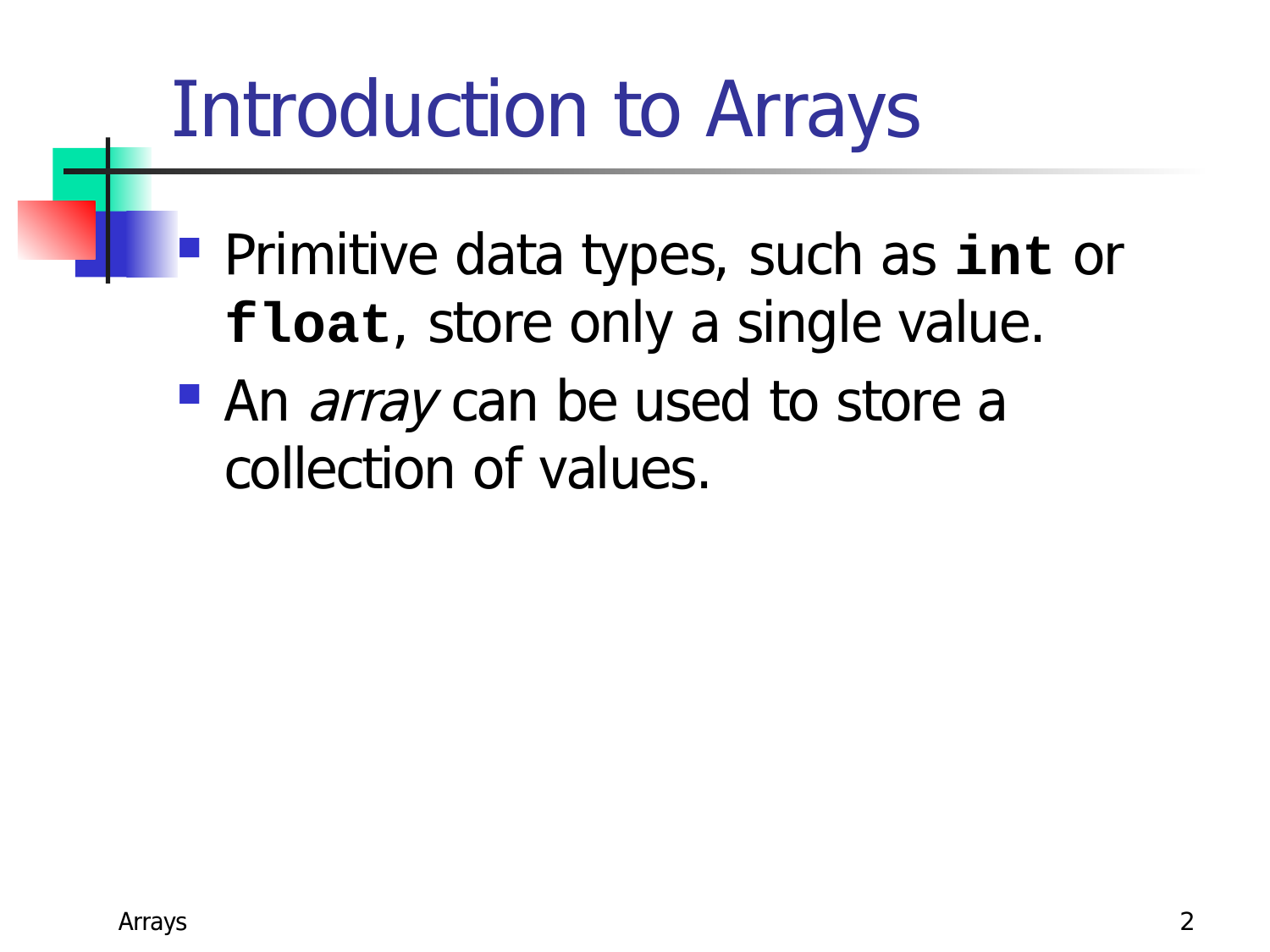

# Introduction to Arrays
Primitive data types, such as int or float, store only a single value.
An array can be used to store a collection of values.
Arrays
2